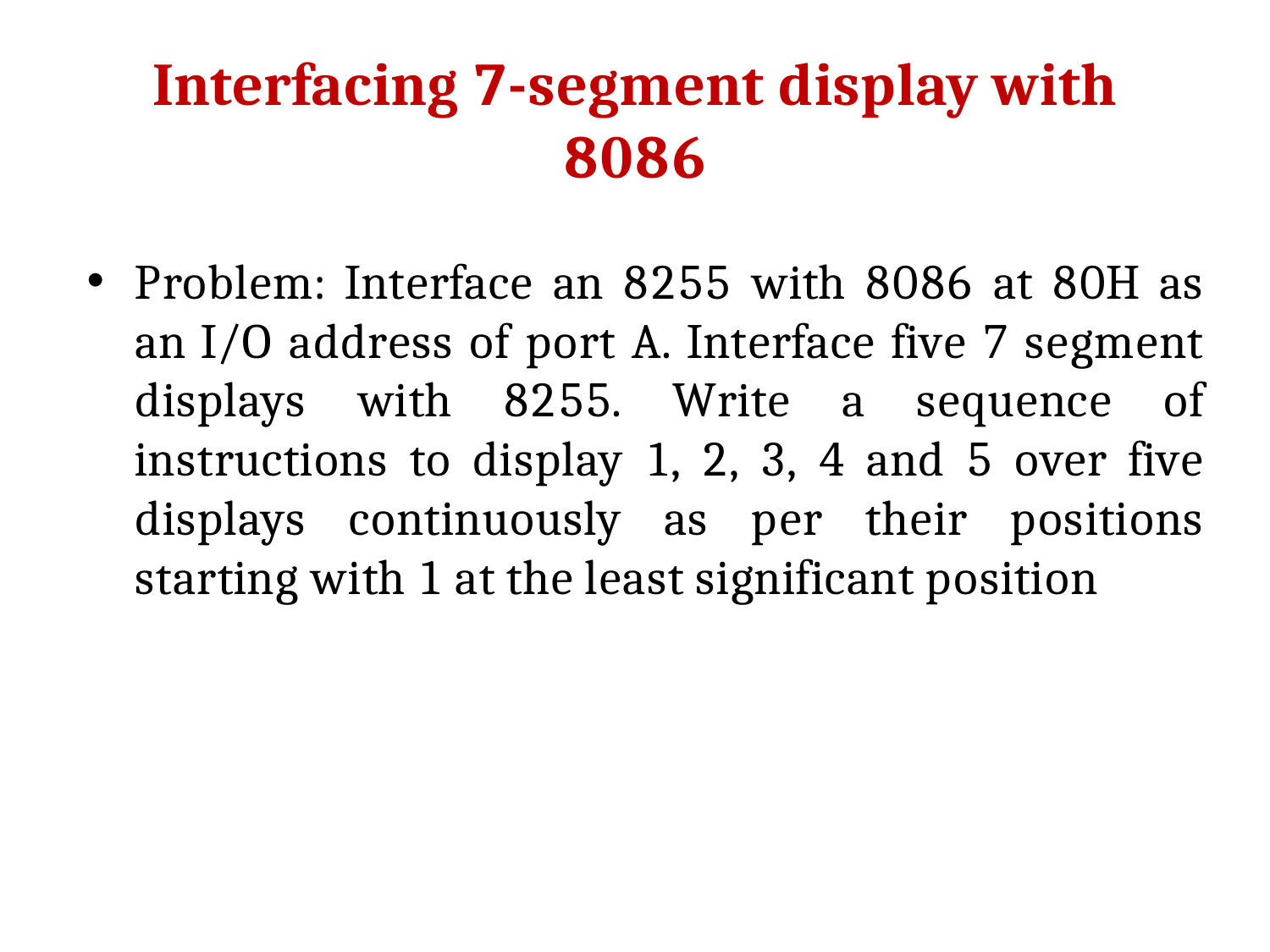

# Interfacing 7-segment display with 8086
Problem: Interface an 8255 with 8086 at 80H as an I/O address of port A. Interface five 7 segment displays with 8255. Write a sequence of instructions to display 1, 2, 3, 4 and 5 over five displays continuously as per their positions starting with 1 at the least significant position